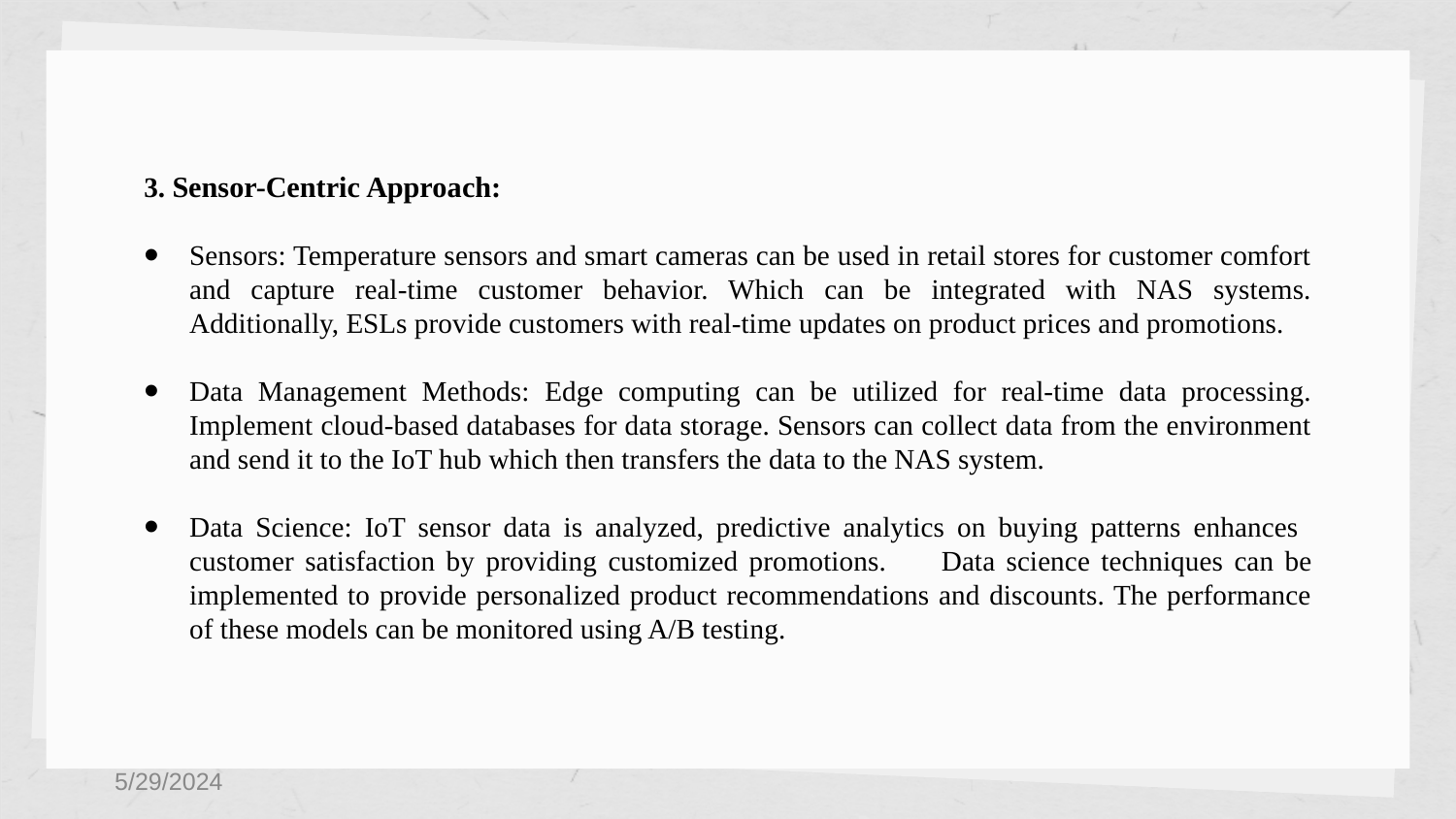

3. Sensor-Centric Approach:

Sensors: Temperature sensors and smart cameras can be used in retail stores for customer comfort and capture real-time customer behavior. Which can be integrated with NAS systems. Additionally, ESLs provide customers with real-time updates on product prices and promotions.

Data Management Methods: Edge computing can be utilized for real-time data processing. Implement cloud-based databases for data storage. Sensors can collect data from the environment and send it to the IoT hub which then transfers the data to the NAS system.

Data Science: IoT sensor data is analyzed, predictive analytics on buying patterns enhances  customer satisfaction by providing customized promotions. 	Data science techniques can be implemented to provide personalized product recommendations and discounts. The performance of these models can be monitored using A/B testing.
5/29/2024